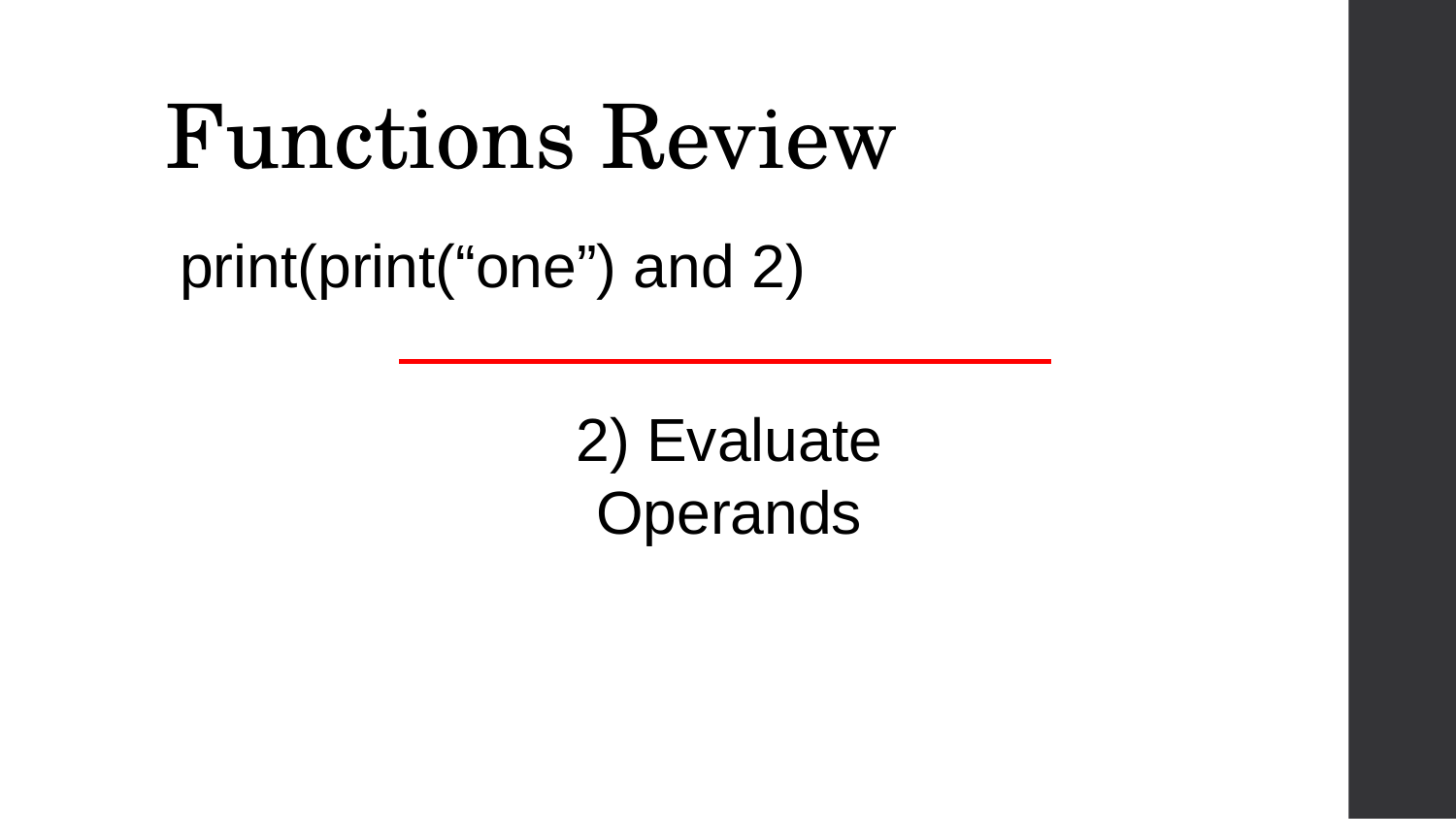

# Functions Review
print(print(“one”) and 2)
2) Evaluate Operands